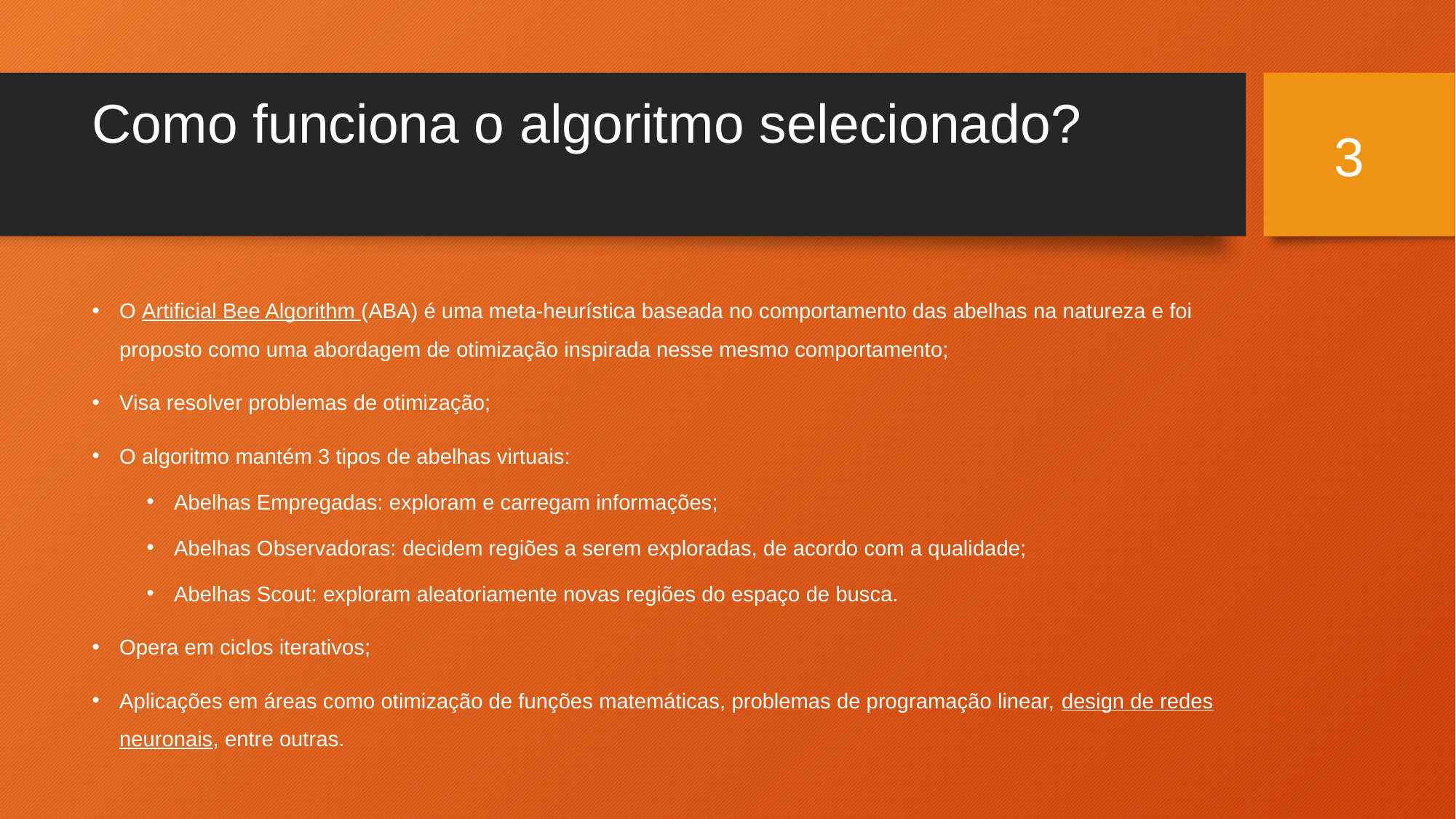

3
# Como funciona o algoritmo selecionado?
O Artificial Bee Algorithm (ABA) é uma meta-heurística baseada no comportamento das abelhas na natureza e foi proposto como uma abordagem de otimização inspirada nesse mesmo comportamento;
Visa resolver problemas de otimização;
O algoritmo mantém 3 tipos de abelhas virtuais:
Abelhas Empregadas: exploram e carregam informações;
Abelhas Observadoras: decidem regiões a serem exploradas, de acordo com a qualidade;
Abelhas Scout: exploram aleatoriamente novas regiões do espaço de busca.
Opera em ciclos iterativos;
Aplicações em áreas como otimização de funções matemáticas, problemas de programação linear, design de redes neuronais, entre outras.